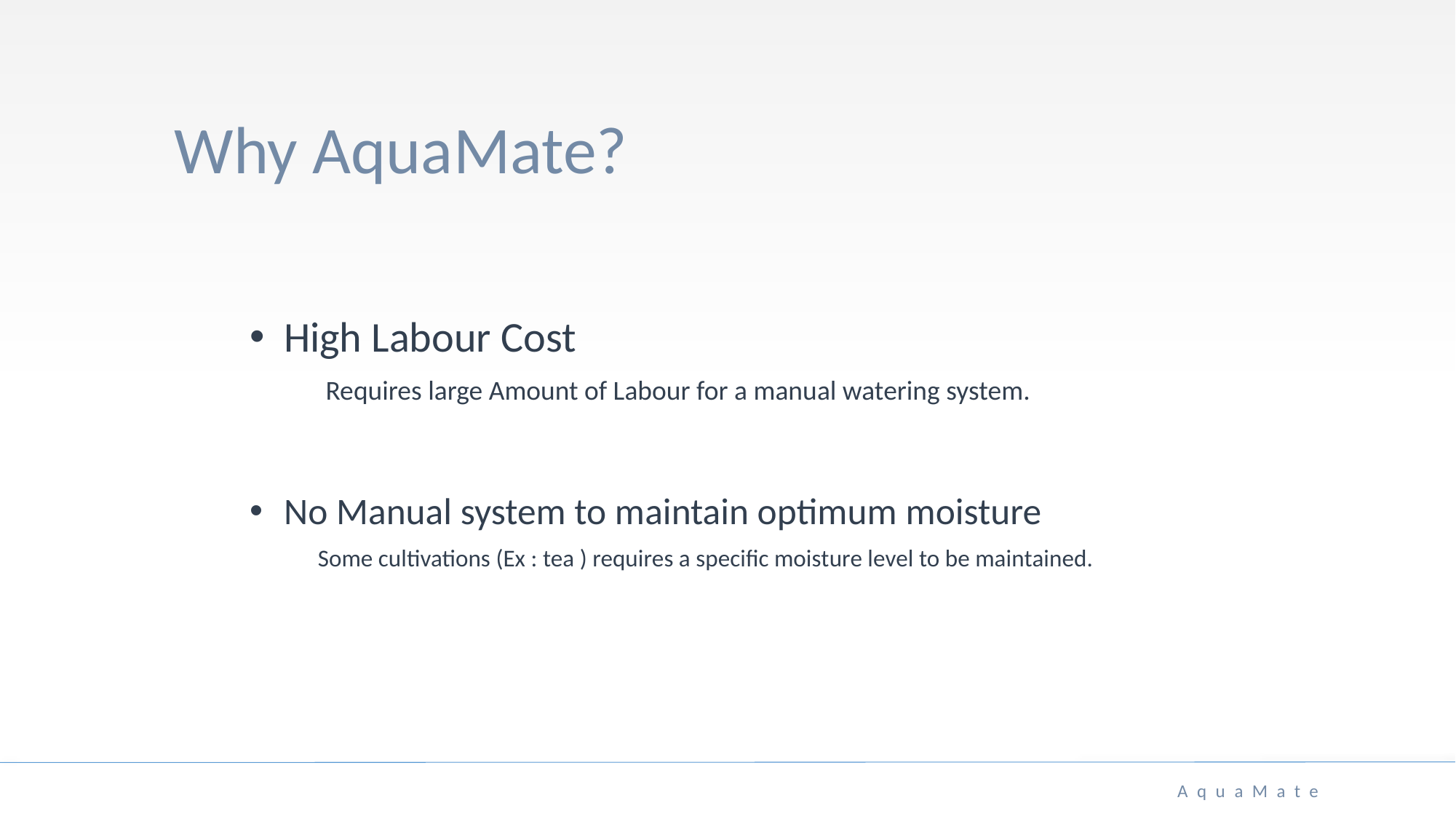

Why AquaMate?
High Labour Cost
     Requires large Amount of Labour for a manual watering system.

No Manual system to maintain optimum moisture
   Some cultivations (Ex : tea ) requires a specific moisture level to be maintained.

AquaMate